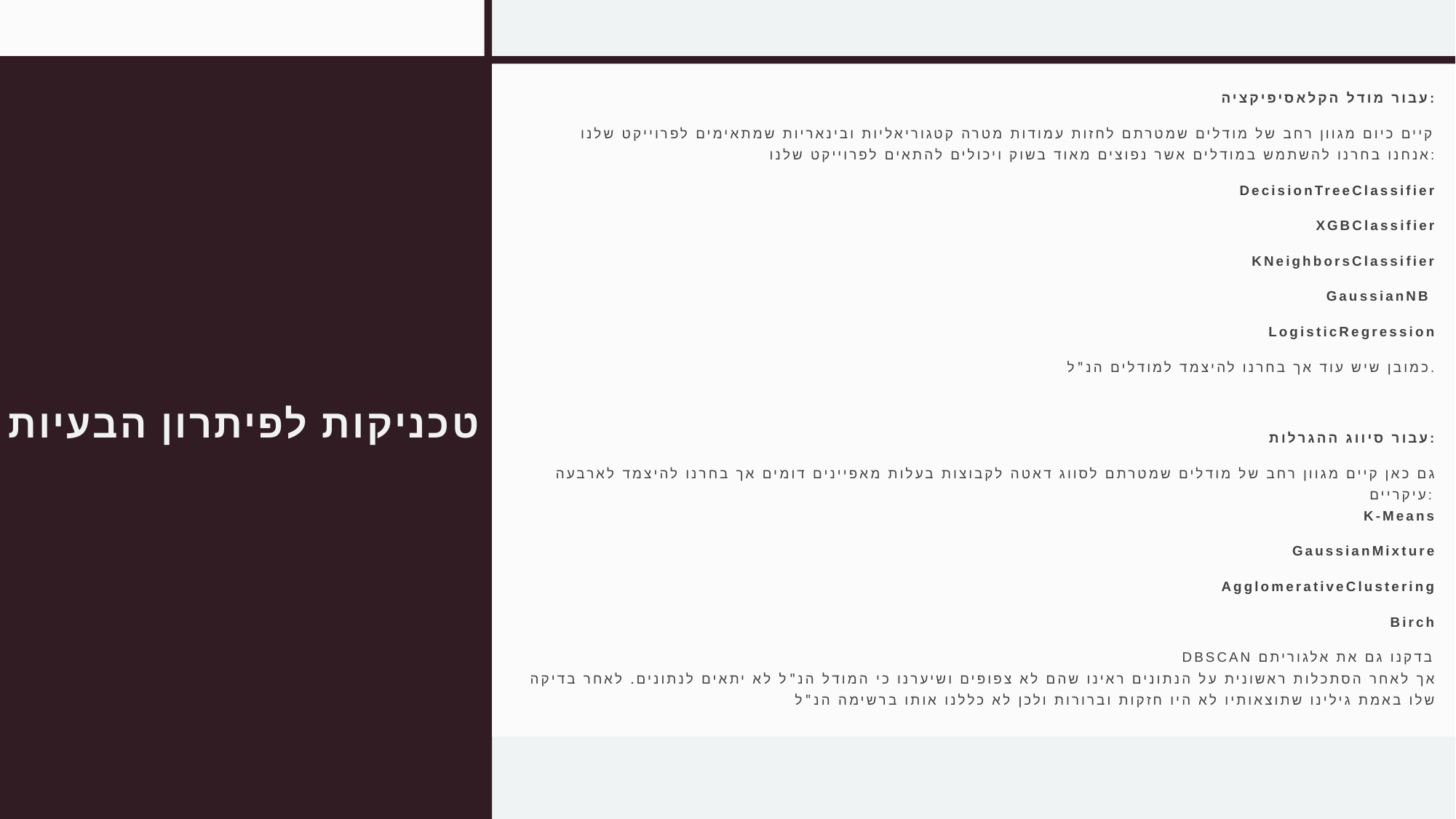

עבור מודל הקלאסיפיקציה:
קיים כיום מגוון רחב של מודלים שמטרתם לחזות עמודות מטרה קטגוריאליות ובינאריות שמתאימים לפרוייקט שלנו
אנחנו בחרנו להשתמש במודלים אשר נפוצים מאוד בשוק ויכולים להתאים לפרוייקט שלנו:
DecisionTreeClassifier
XGBClassifier
KNeighborsClassifier
GaussianNB
LogisticRegression
כמובן שיש עוד אך בחרנו להיצמד למודלים הנ"ל.

עבור סיווג ההגרלות:
גם כאן קיים מגוון רחב של מודלים שמטרתם לסווג דאטה לקבוצות בעלות מאפיינים דומים אך בחרנו להיצמד לארבעה עיקריים:
K-Means
GaussianMixture
AgglomerativeClustering
Birch
DBSCANבדקנו גם את אלגוריתם
אך לאחר הסתכלות ראשונית על הנתונים ראינו שהם לא צפופים ושיערנו כי המודל הנ"ל לא יתאים לנתונים. לאחר בדיקה שלו באמת גילינו שתוצאותיו לא היו חזקות וברורות ולכן לא כללנו אותו ברשימה הנ"ל
# טכניקות לפיתרון הבעיות